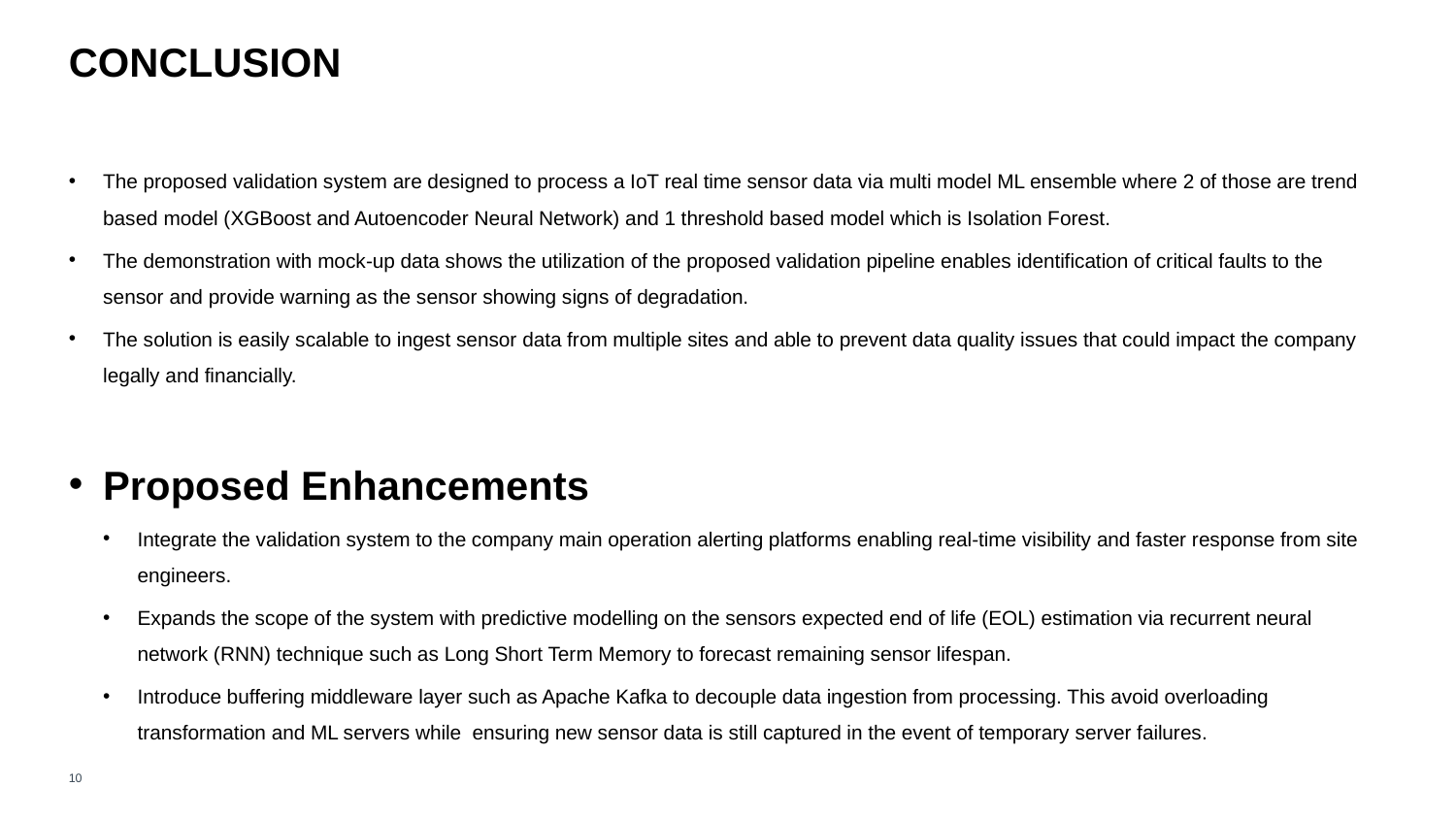

# CONCLUSION
The proposed validation system are designed to process a IoT real time sensor data via multi model ML ensemble where 2 of those are trend based model (XGBoost and Autoencoder Neural Network) and 1 threshold based model which is Isolation Forest.
The demonstration with mock-up data shows the utilization of the proposed validation pipeline enables identification of critical faults to the sensor and provide warning as the sensor showing signs of degradation.
The solution is easily scalable to ingest sensor data from multiple sites and able to prevent data quality issues that could impact the company legally and financially.

Proposed Enhancements
Integrate the validation system to the company main operation alerting platforms enabling real-time visibility and faster response from site engineers.
Expands the scope of the system with predictive modelling on the sensors expected end of life (EOL) estimation via recurrent neural network (RNN) technique such as Long Short Term Memory to forecast remaining sensor lifespan.
Introduce buffering middleware layer such as Apache Kafka to decouple data ingestion from processing. This avoid overloading transformation and ML servers while  ensuring new sensor data is still captured in the event of temporary server failures.